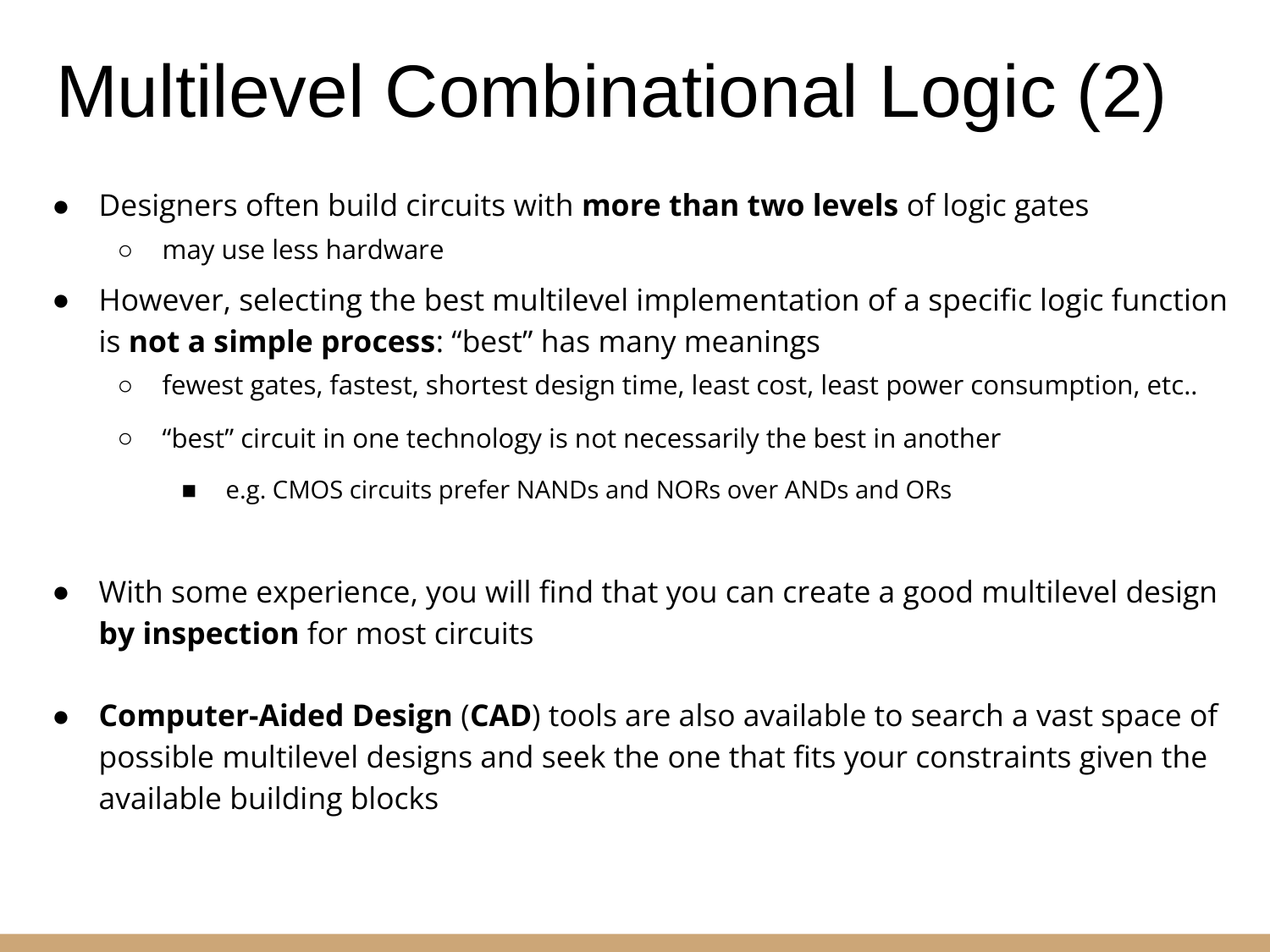

Multilevel Combinational Logic (2)
Designers often build circuits with more than two levels of logic gates
may use less hardware
However, selecting the best multilevel implementation of a specific logic function is not a simple process: “best” has many meanings
fewest gates, fastest, shortest design time, least cost, least power consumption, etc..
“best” circuit in one technology is not necessarily the best in another
e.g. CMOS circuits prefer NANDs and NORs over ANDs and ORs

With some experience, you will find that you can create a good multilevel design by inspection for most circuits

Computer-Aided Design (CAD) tools are also available to search a vast space of possible multilevel designs and seek the one that fits your constraints given the available building blocks